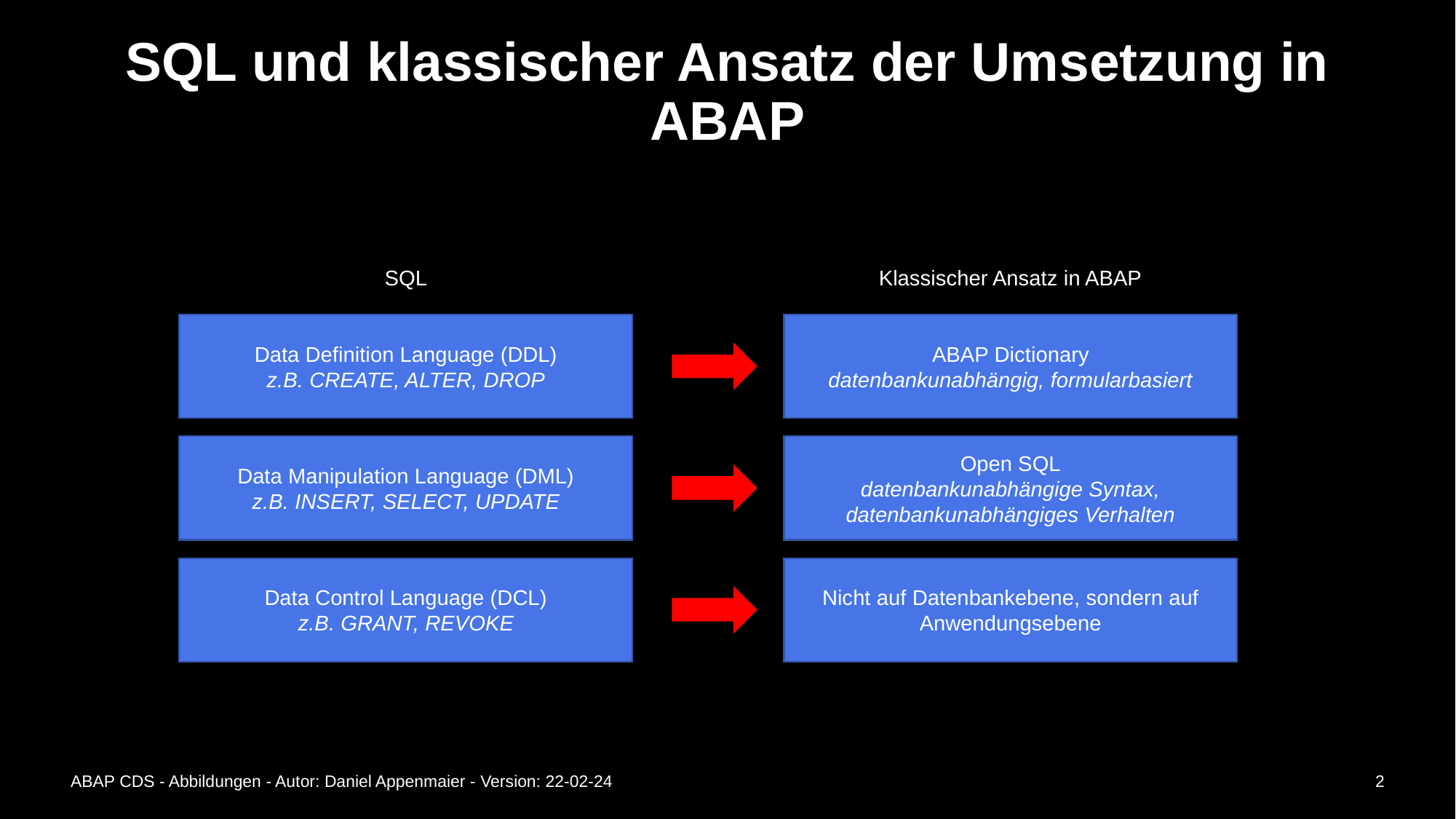

# SQL und klassischer Ansatz der Umsetzung in ABAP
SQL
Klassischer Ansatz in ABAP
Data Definition Language (DDL)
z.B. CREATE, ALTER, DROP
ABAP Dictionary
datenbankunabhängig, formularbasiert

Data Manipulation Language (DML)
z.B. INSERT, SELECT, UPDATE
Open SQL
datenbankunabhängige Syntax, datenbankunabhängiges Verhalten

Data Control Language (DCL)
z.B. GRANT, REVOKE
Nicht auf Datenbankebene, sondern auf Anwendungsebene

ABAP CDS - Abbildungen - Autor: Daniel Appenmaier - Version: 22-02-24
2